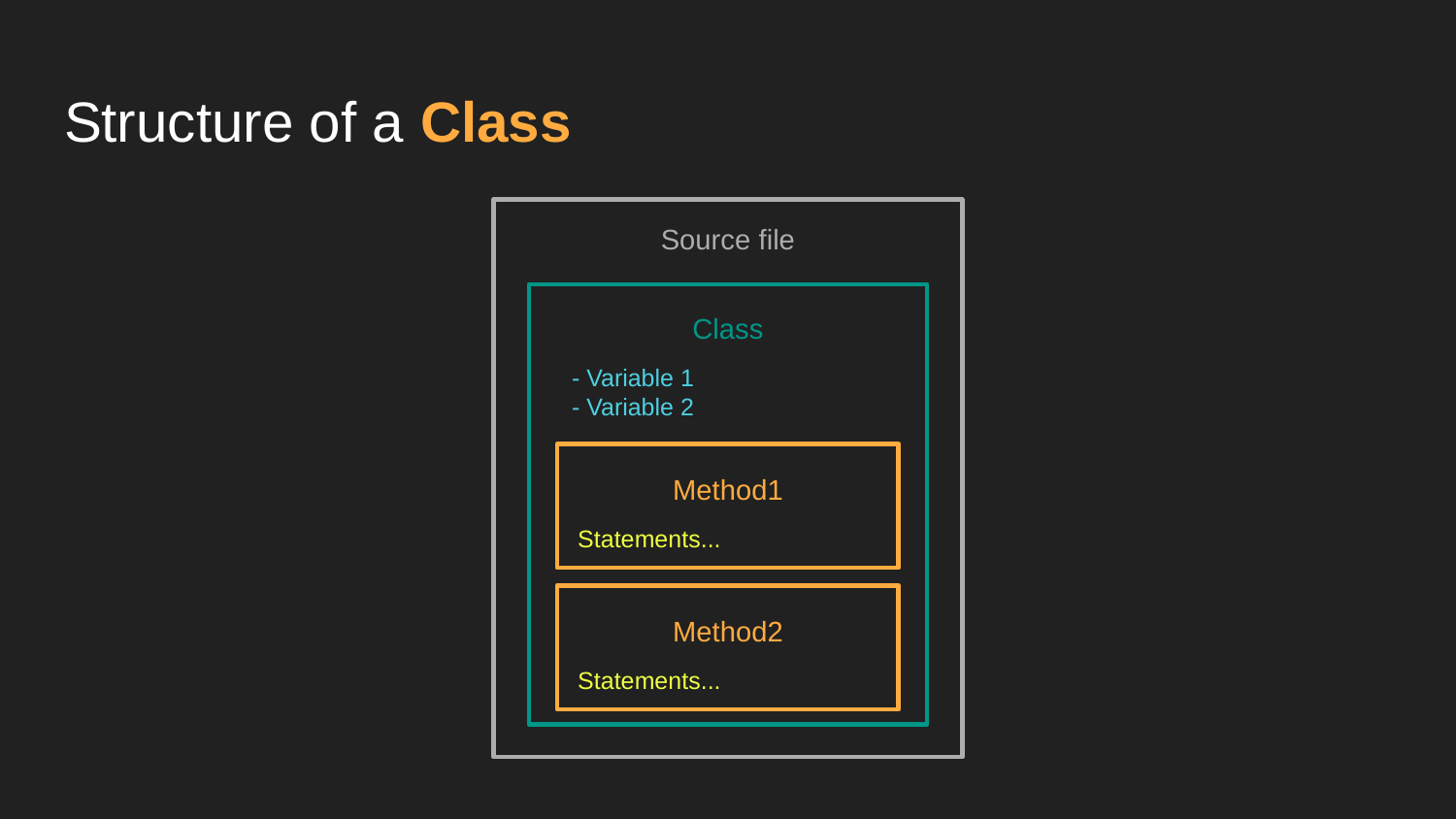

# Structure of a Class

Source file

Class
- Variable 1
- Variable 2

Method1
Statements...

Method2
Statements...